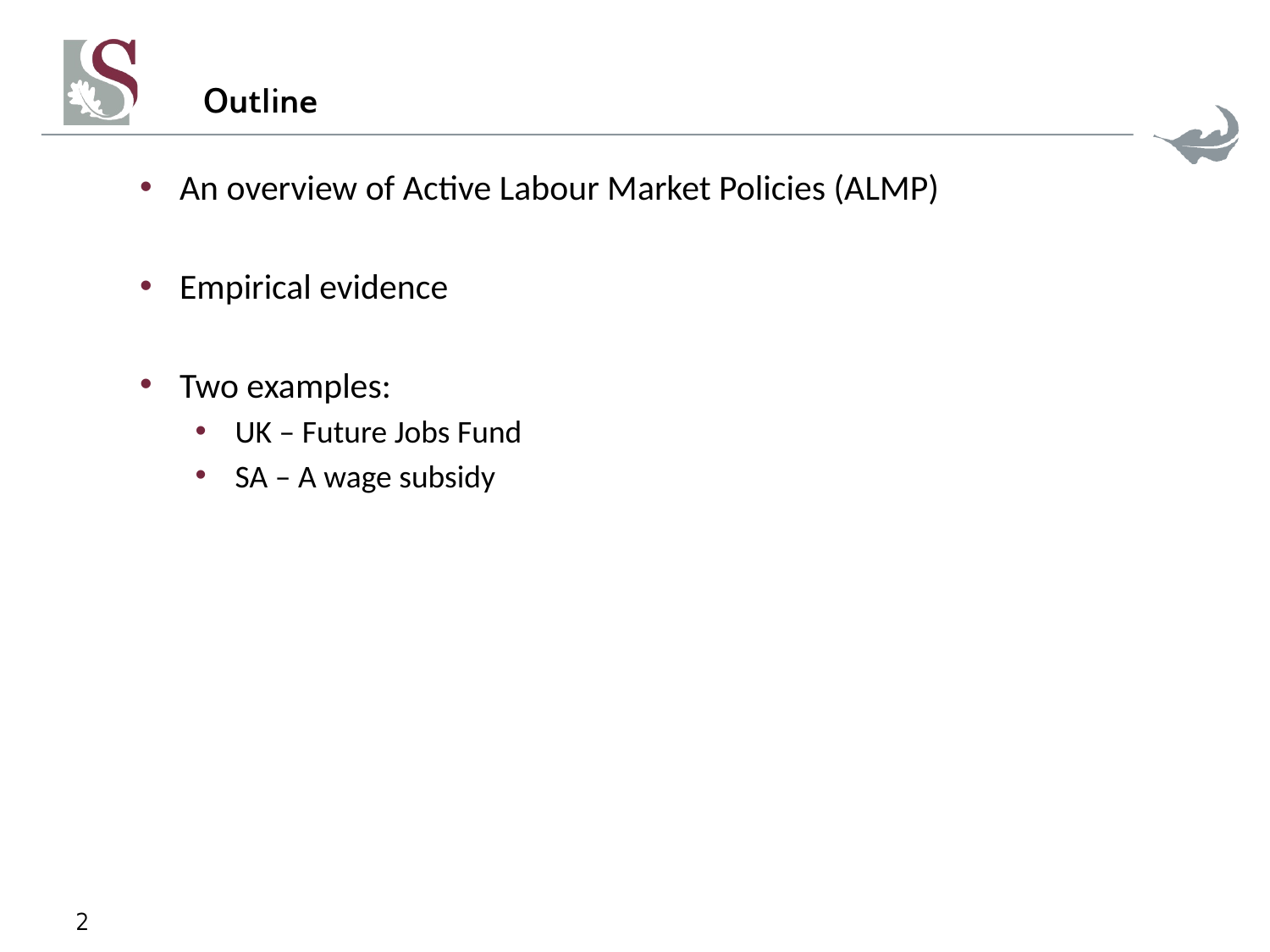

# Outline
An overview of Active Labour Market Policies (ALMP)

Empirical evidence

Two examples:
UK – Future Jobs Fund
SA – A wage subsidy

2